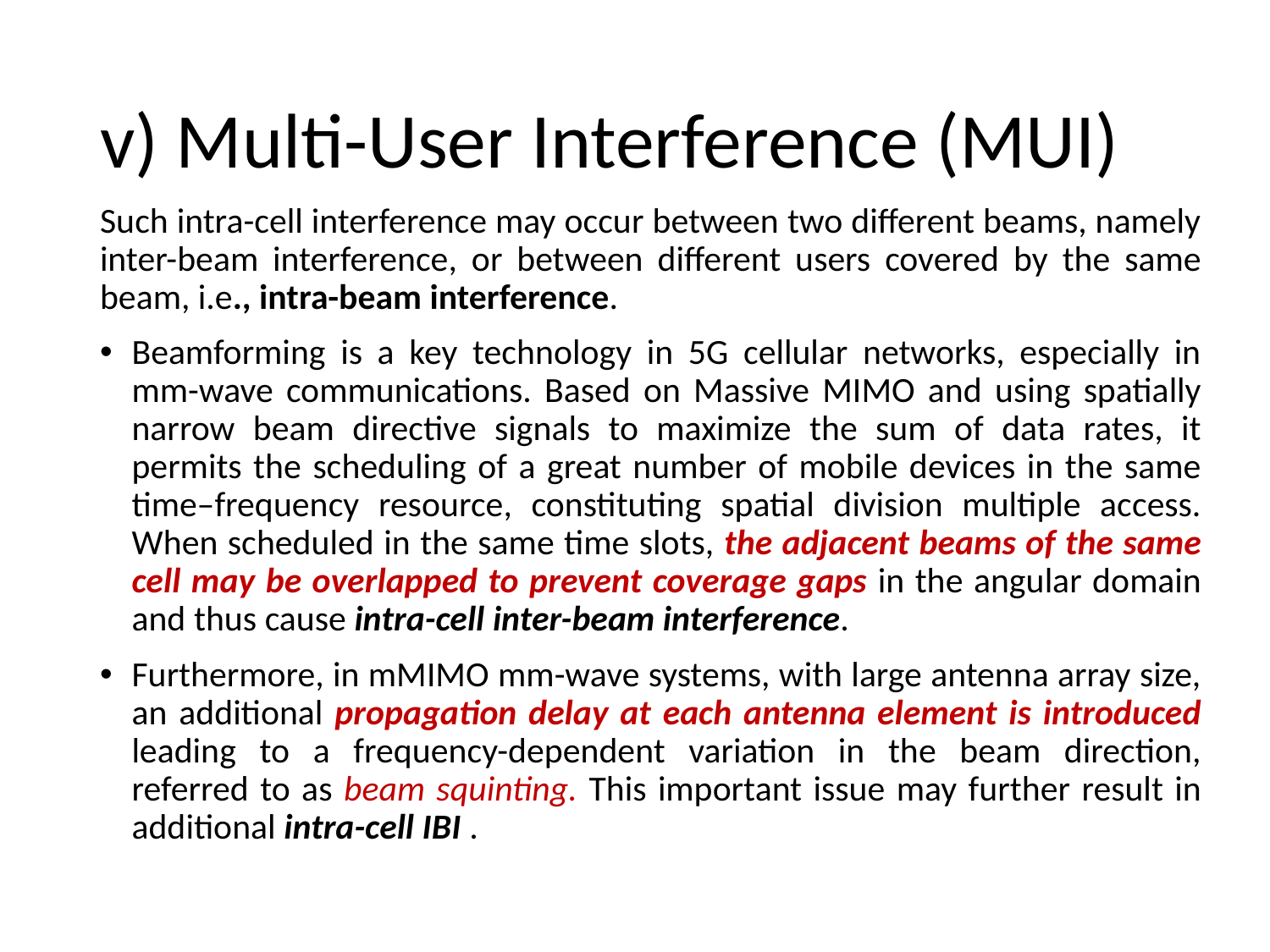

# v) Multi-User Interference (MUI)
Such intra-cell interference may occur between two different beams, namely inter-beam interference, or between different users covered by the same beam, i.e., intra-beam interference.
Beamforming is a key technology in 5G cellular networks, especially in mm-wave communications. Based on Massive MIMO and using spatially narrow beam directive signals to maximize the sum of data rates, it permits the scheduling of a great number of mobile devices in the same time–frequency resource, constituting spatial division multiple access. When scheduled in the same time slots, the adjacent beams of the same cell may be overlapped to prevent coverage gaps in the angular domain and thus cause intra-cell inter-beam interference.
Furthermore, in mMIMO mm-wave systems, with large antenna array size, an additional propagation delay at each antenna element is introduced leading to a frequency-dependent variation in the beam direction, referred to as beam squinting. This important issue may further result in additional intra-cell IBI .